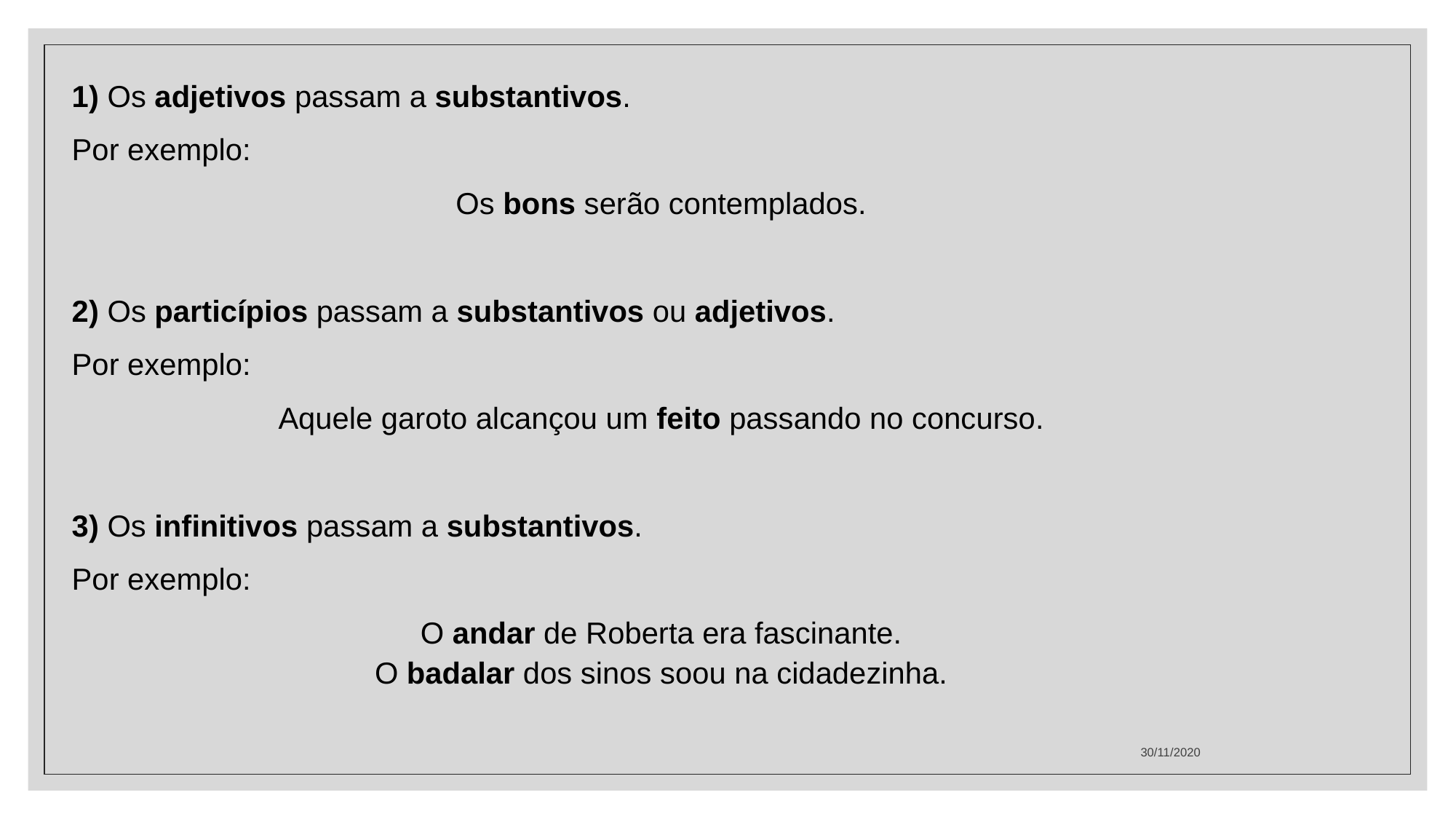

1) Os adjetivos passam a substantivos.
Por exemplo:
Os bons serão contemplados.

2) Os particípios passam a substantivos ou adjetivos.
Por exemplo:
Aquele garoto alcançou um feito passando no concurso.

3) Os infinitivos passam a substantivos.
Por exemplo:
O andar de Roberta era fascinante.
O badalar dos sinos soou na cidadezinha.

30/11/2020